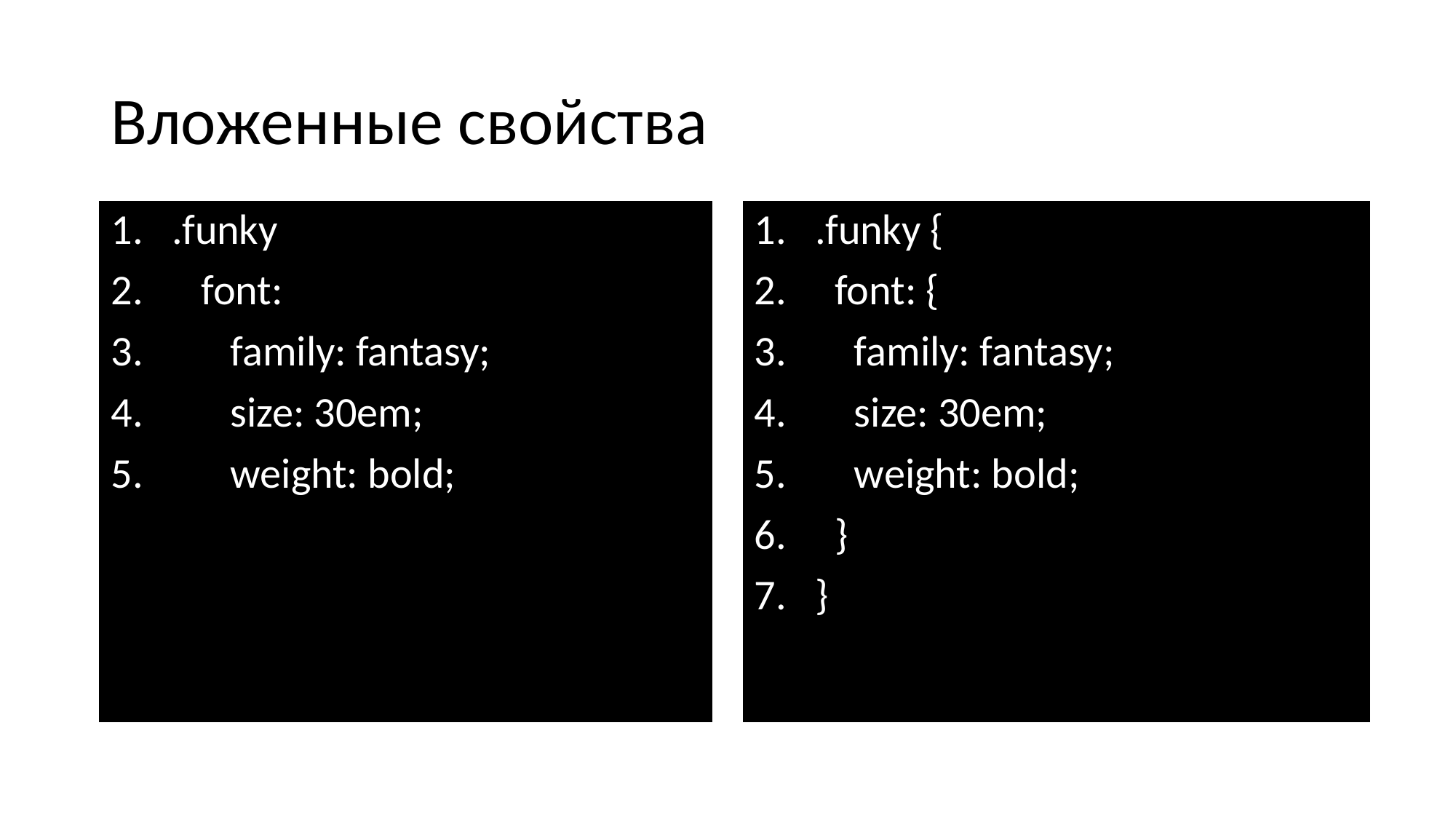

# Вложенные свойства
.funky
   font:
      family: fantasy;
      size: 30em;
      weight: bold;
.funky {
  font: {
    family: fantasy;
    size: 30em;
    weight: bold;
  }
}